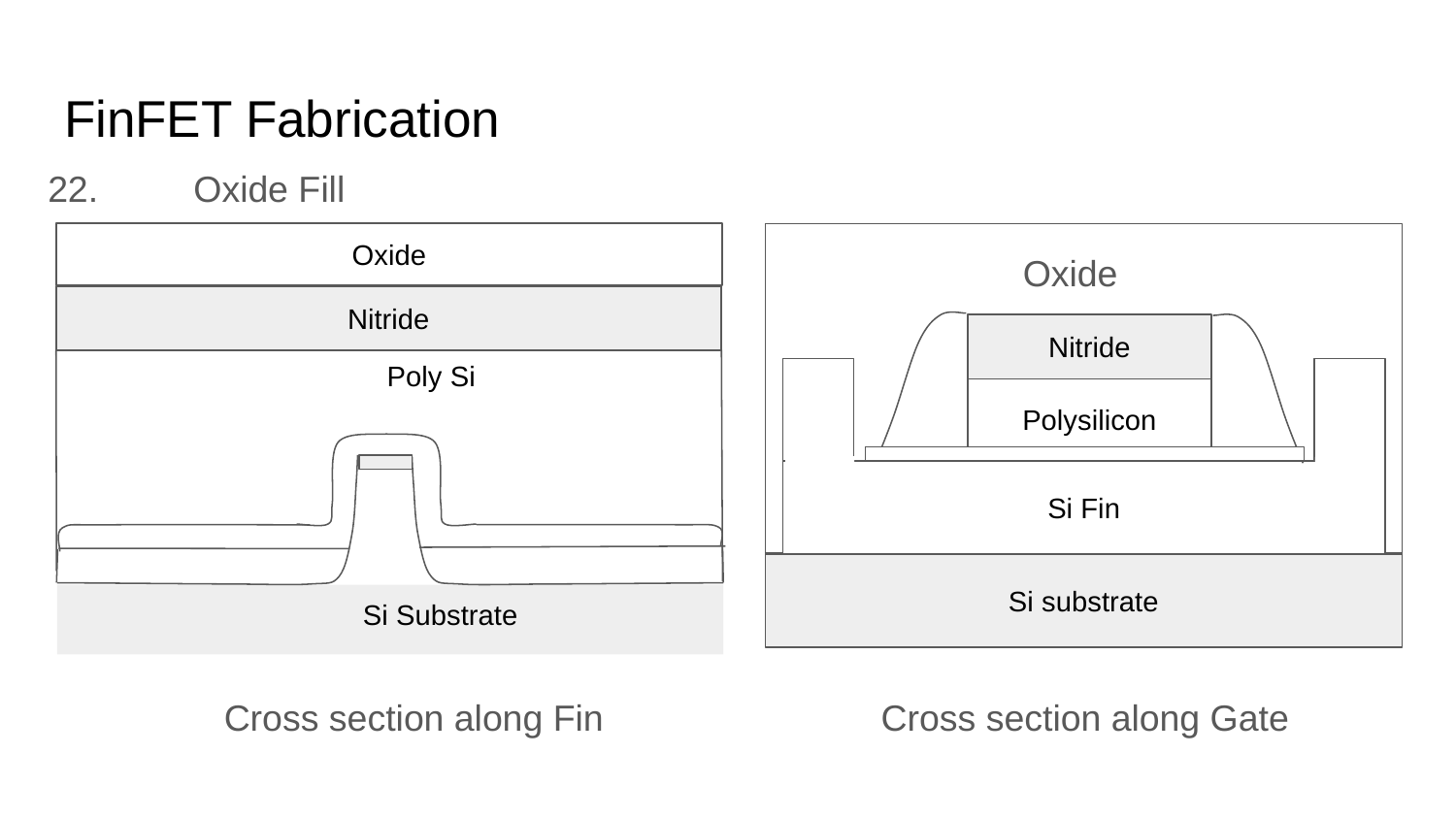

# FinFET Fabrication
22. 	Oxide Fill
Oxide

Oxide
Nitride

Nitride

   Poly Si

Polysilicon

Si Fin

Si substrate
Si Substrate
Cross section along Fin
Cross section along Gate